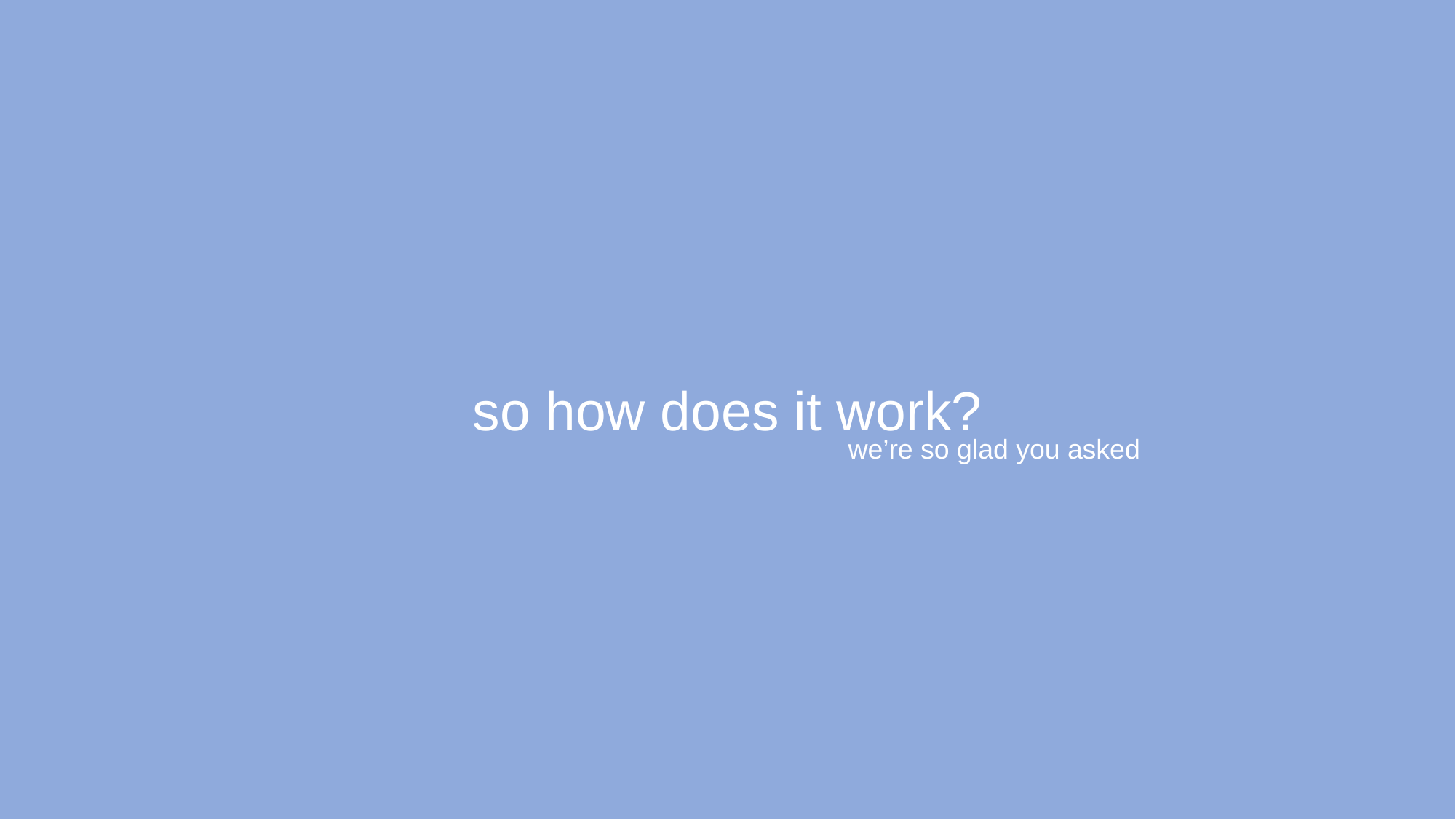

so how does it work?
we’re so glad you asked